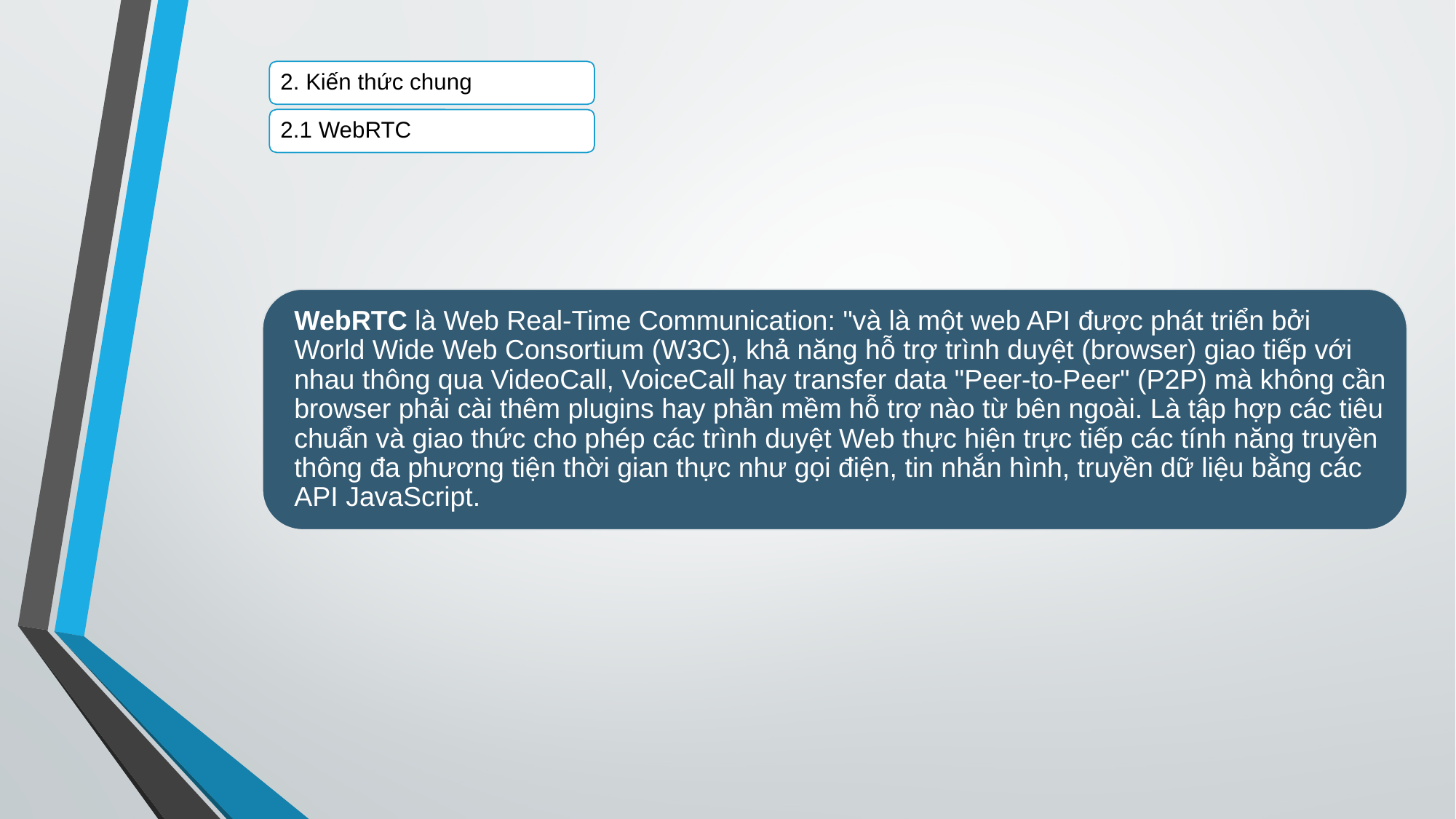

2. Kiến thức chung
2.1 WebRTC
WebRTC là Web Real-Time Communication: "và là một web API được phát triển bởi World Wide Web Consortium (W3C), khả năng hỗ trợ trình duyệt (browser) giao tiếp với nhau thông qua VideoCall, VoiceCall hay transfer data "Peer-to-Peer" (P2P) mà không cần browser phải cài thêm plugins hay phần mềm hỗ trợ nào từ bên ngoài. Là tập hợp các tiêu chuẩn và giao thức cho phép các trình duyệt Web thực hiện trực tiếp các tính năng truyền thông đa phương tiện thời gian thực như gọi điện, tin nhắn hình, truyền dữ liệu bằng các API JavaScript.